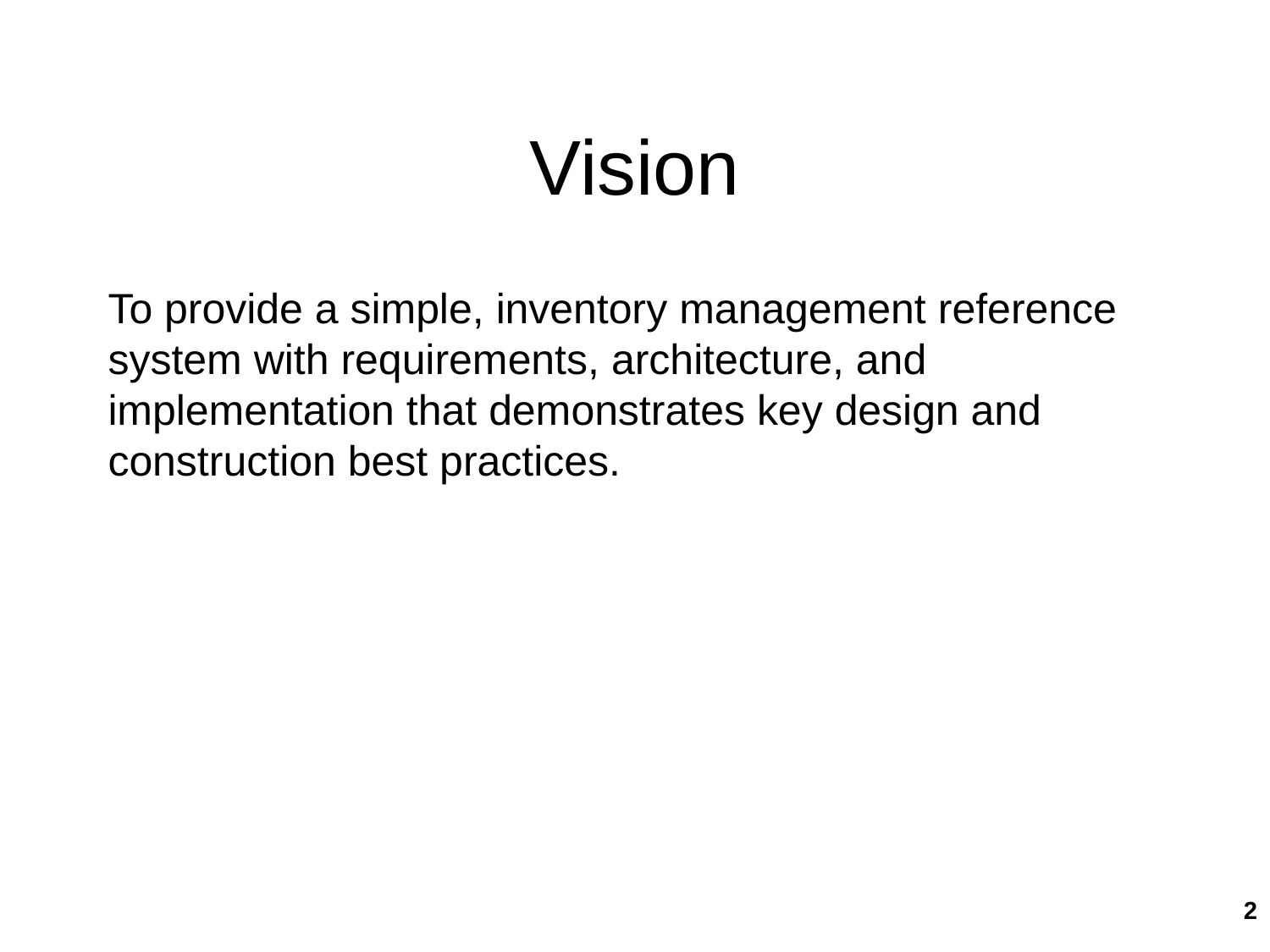

# Vision
To provide a simple, inventory management reference system with requirements, architecture, and implementation that demonstrates key design and construction best practices.
2